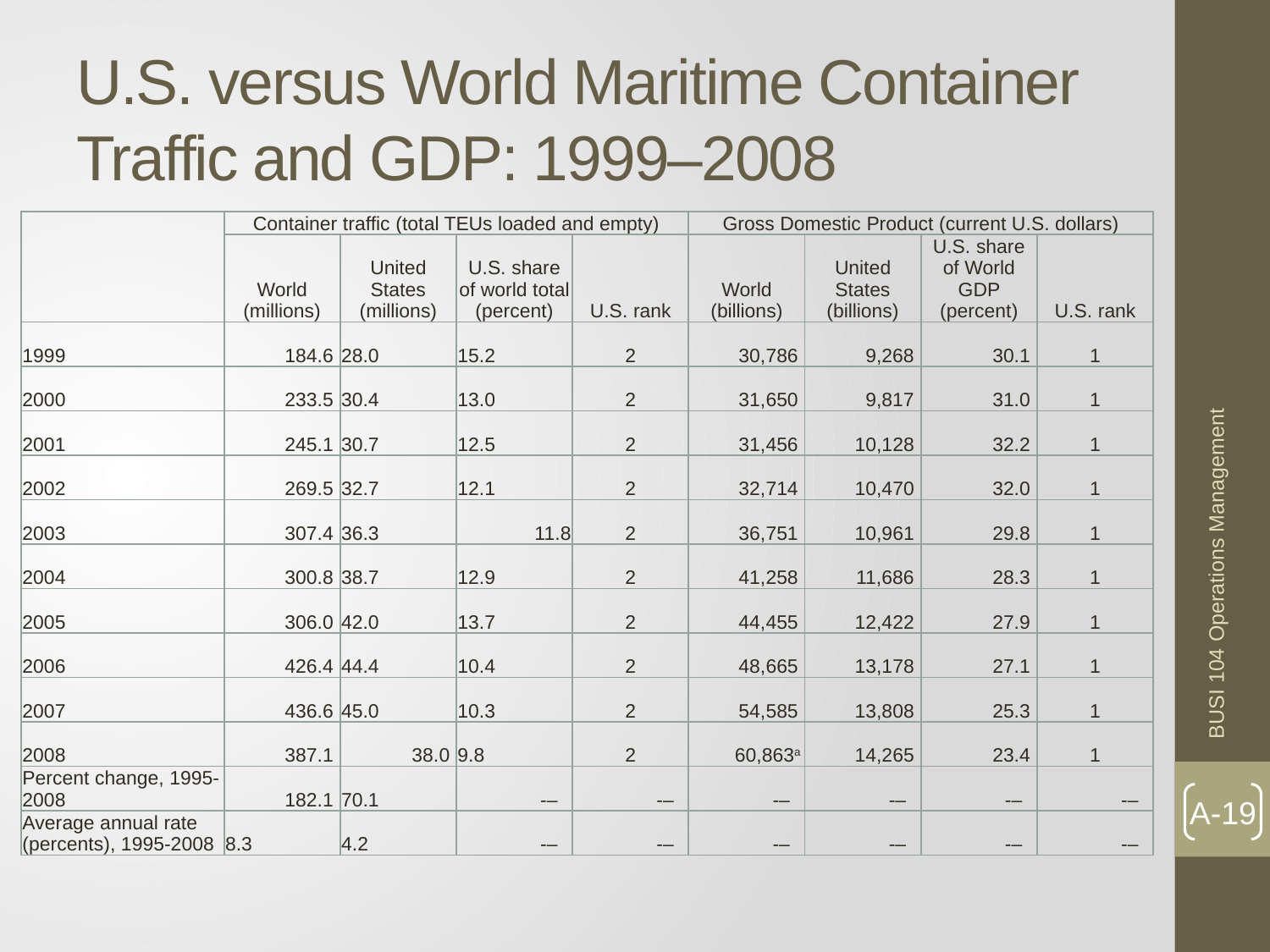

# U.S. versus World Maritime Container Traffic and GDP: 1999–2008
|  | Container traffic (total TEUs loaded and empty) |  |  |  | Gross Domestic Product (current U.S. dollars) |  |  |  |
| --- | --- | --- | --- | --- | --- | --- | --- | --- |
|  | World (millions) | United States (millions) | U.S. share of world total (percent) | U.S. rank | World (billions) | United States (billions) | U.S. share of World GDP (percent) | U.S. rank |
| 1999 | 184.6 | 28.0 | 15.2 | 2 | 30,786 | 9,268 | 30.1 | 1 |
| 2000 | 233.5 | 30.4 | 13.0 | 2 | 31,650 | 9,817 | 31.0 | 1 |
| 2001 | 245.1 | 30.7 | 12.5 | 2 | 31,456 | 10,128 | 32.2 | 1 |
| 2002 | 269.5 | 32.7 | 12.1 | 2 | 32,714 | 10,470 | 32.0 | 1 |
| 2003 | 307.4 | 36.3 | 11.8 | 2 | 36,751 | 10,961 | 29.8 | 1 |
| 2004 | 300.8 | 38.7 | 12.9 | 2 | 41,258 | 11,686 | 28.3 | 1 |
| 2005 | 306.0 | 42.0 | 13.7 | 2 | 44,455 | 12,422 | 27.9 | 1 |
| 2006 | 426.4 | 44.4 | 10.4 | 2 | 48,665 | 13,178 | 27.1 | 1 |
| 2007 | 436.6 | 45.0 | 10.3 | 2 | 54,585 | 13,808 | 25.3 | 1 |
| 2008 | 387.1 | 38.0 | 9.8 | 2 | 60,863a | 14,265 | 23.4 | 1 |
| Percent change, 1995-2008 | 182.1 | 70.1 | -– | -– | -– | -– | -– | -– |
| Average annual rate (percents), 1995-2008 | 8.3 | 4.2 | -– | -– | -– | -– | -– | -– |
BUSI 104 Operations Management
A-19